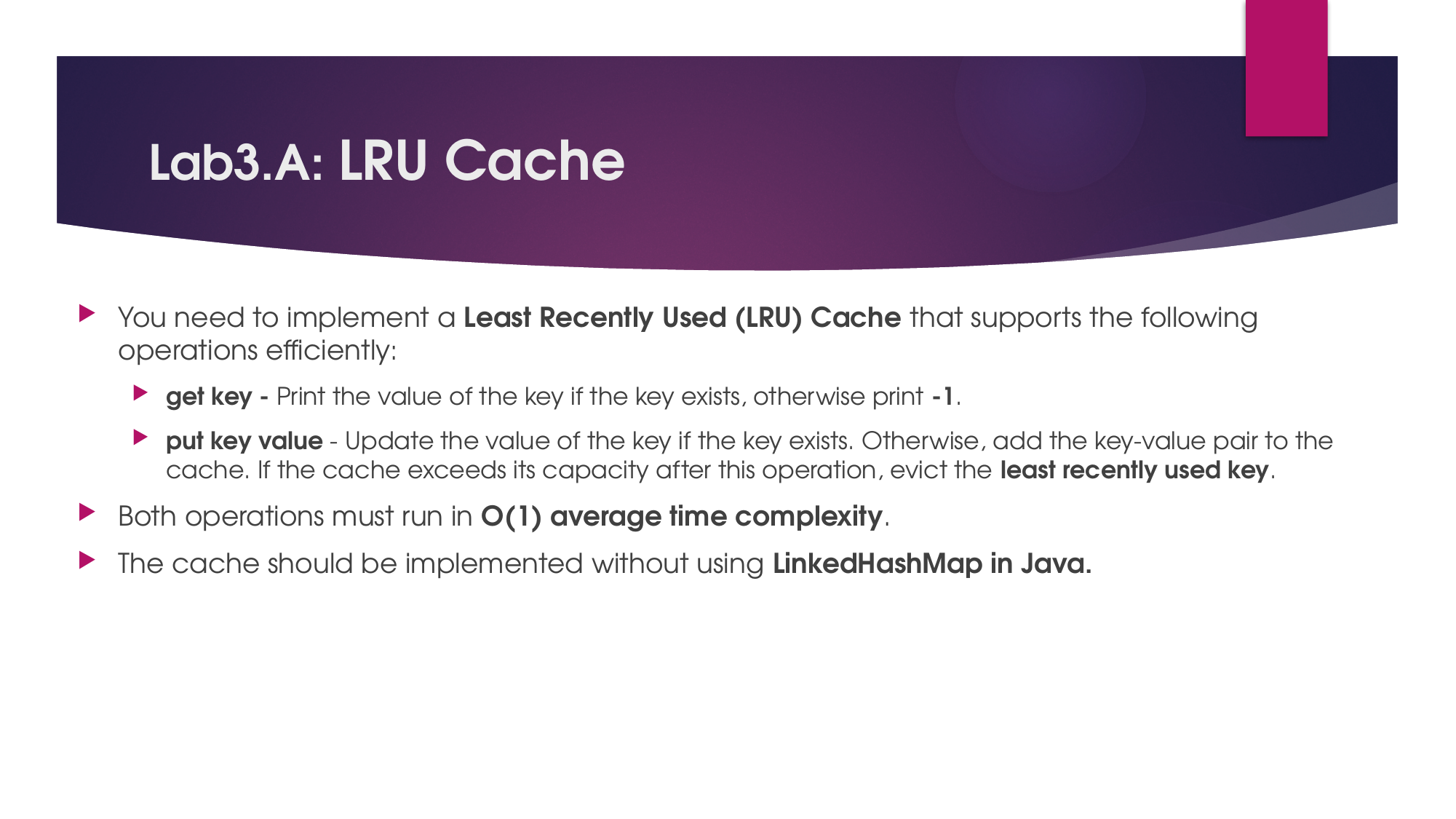

# Lab3.A: LRU Cache
You need to implement a Least Recently Used (LRU) Cache that supports the following operations efficiently:
get key - Print the value of the key if the key exists, otherwise print -1.
put key value - Update the value of the key if the key exists. Otherwise, add the key-value pair to the cache. If the cache exceeds its capacity after this operation, evict the least recently used key.
Both operations must run in O(1) average time complexity.
The cache should be implemented without using LinkedHashMap in Java.